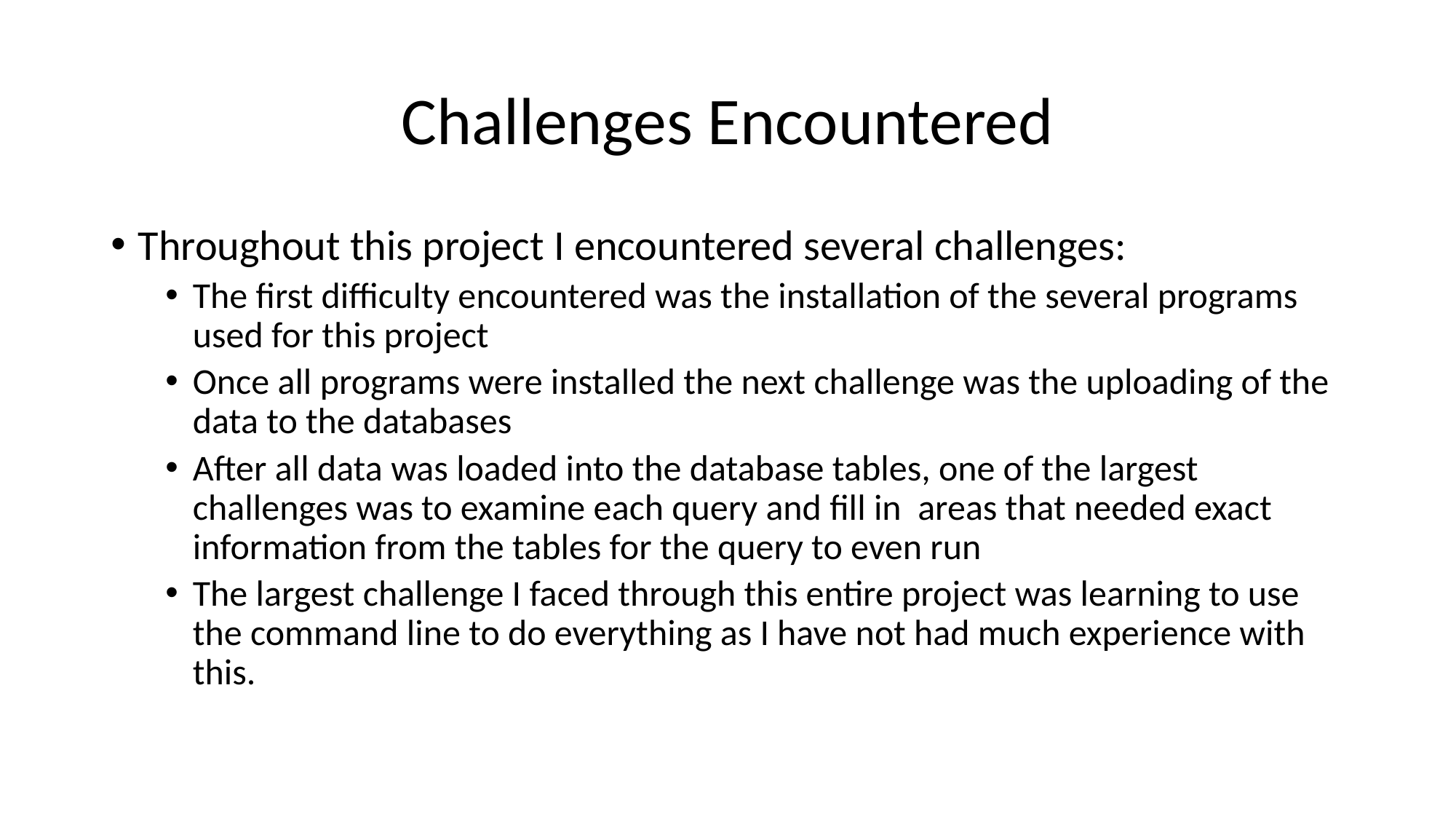

# Challenges Encountered
Throughout this project I encountered several challenges:
The first difficulty encountered was the installation of the several programs used for this project
Once all programs were installed the next challenge was the uploading of the data to the databases
After all data was loaded into the database tables, one of the largest challenges was to examine each query and fill in  areas that needed exact information from the tables for the query to even run
The largest challenge I faced through this entire project was learning to use the command line to do everything as I have not had much experience with this.